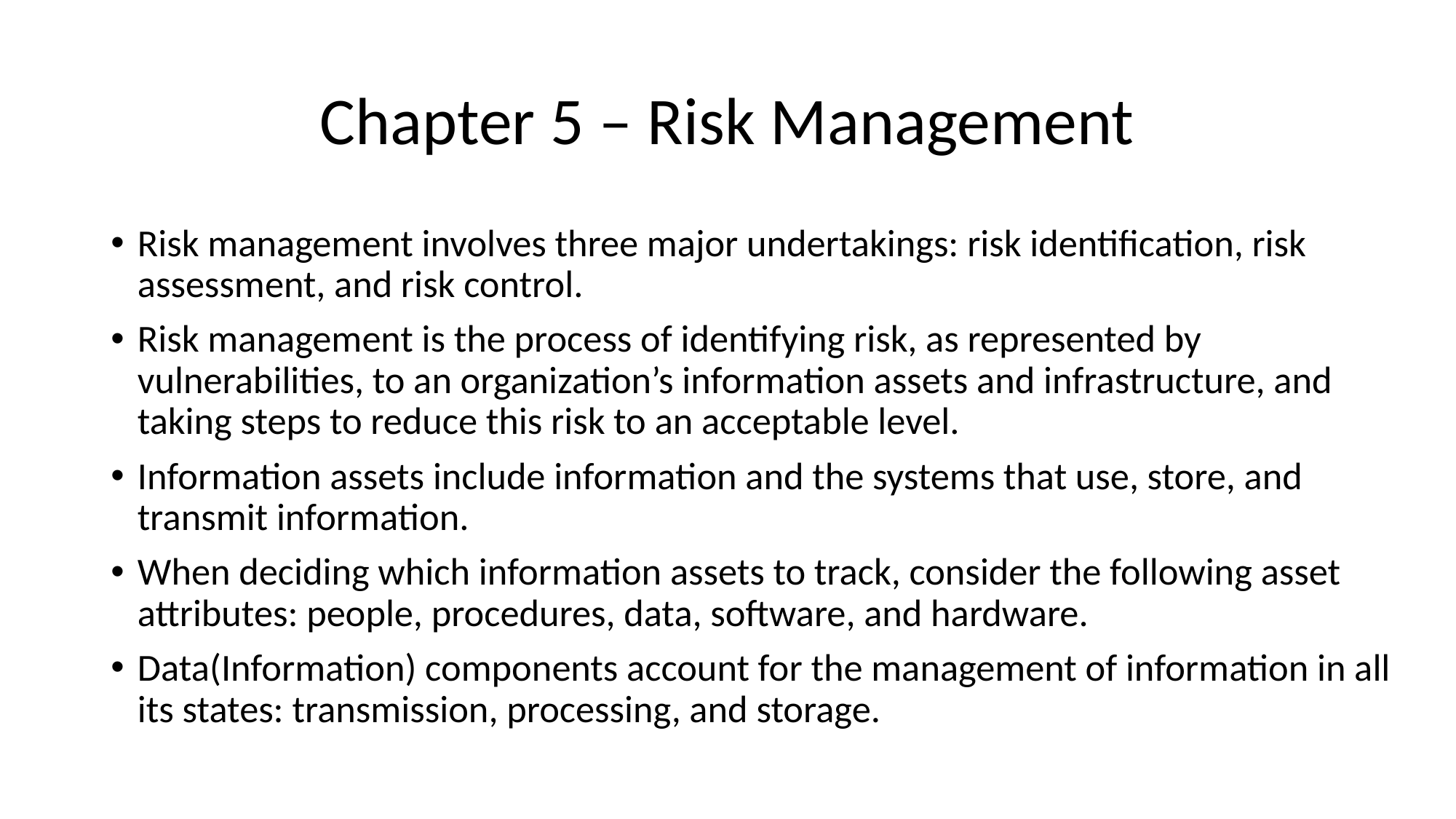

# Chapter 5 – Risk Management
Risk management involves three major undertakings: risk identification, risk assessment, and risk control.
Risk management is the process of identifying risk, as represented by vulnerabilities, to an organization’s information assets and infrastructure, and taking steps to reduce this risk to an acceptable level.
Information assets include information and the systems that use, store, and transmit information.
When deciding which information assets to track, consider the following asset attributes: people, procedures, data, software, and hardware.
Data(Information) components account for the management of information in all its states: transmission, processing, and storage.